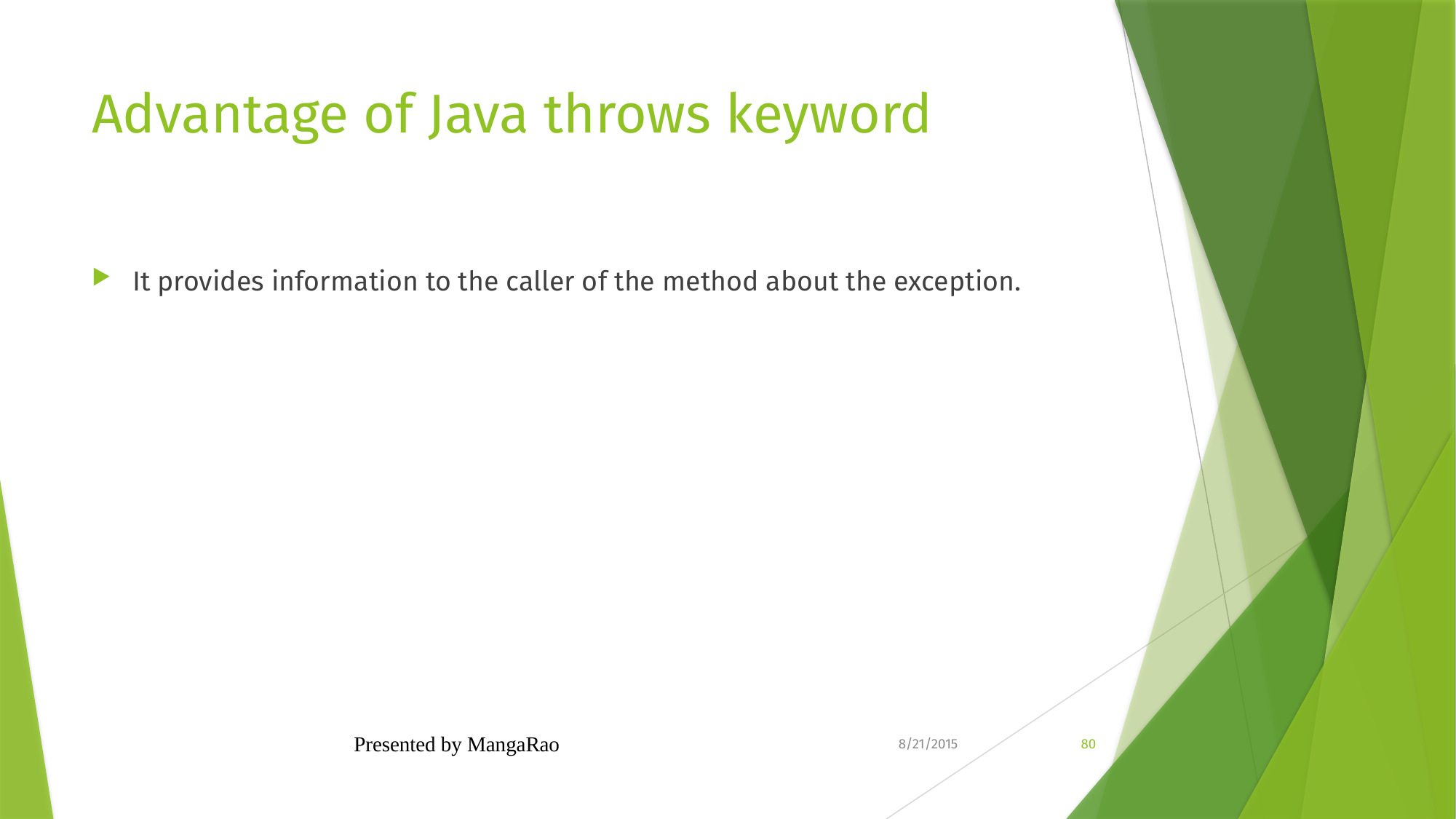

# Advantage of Java throws keyword
It provides information to the caller of the method about the exception.

Presented by MangaRao
8/21/2015
80